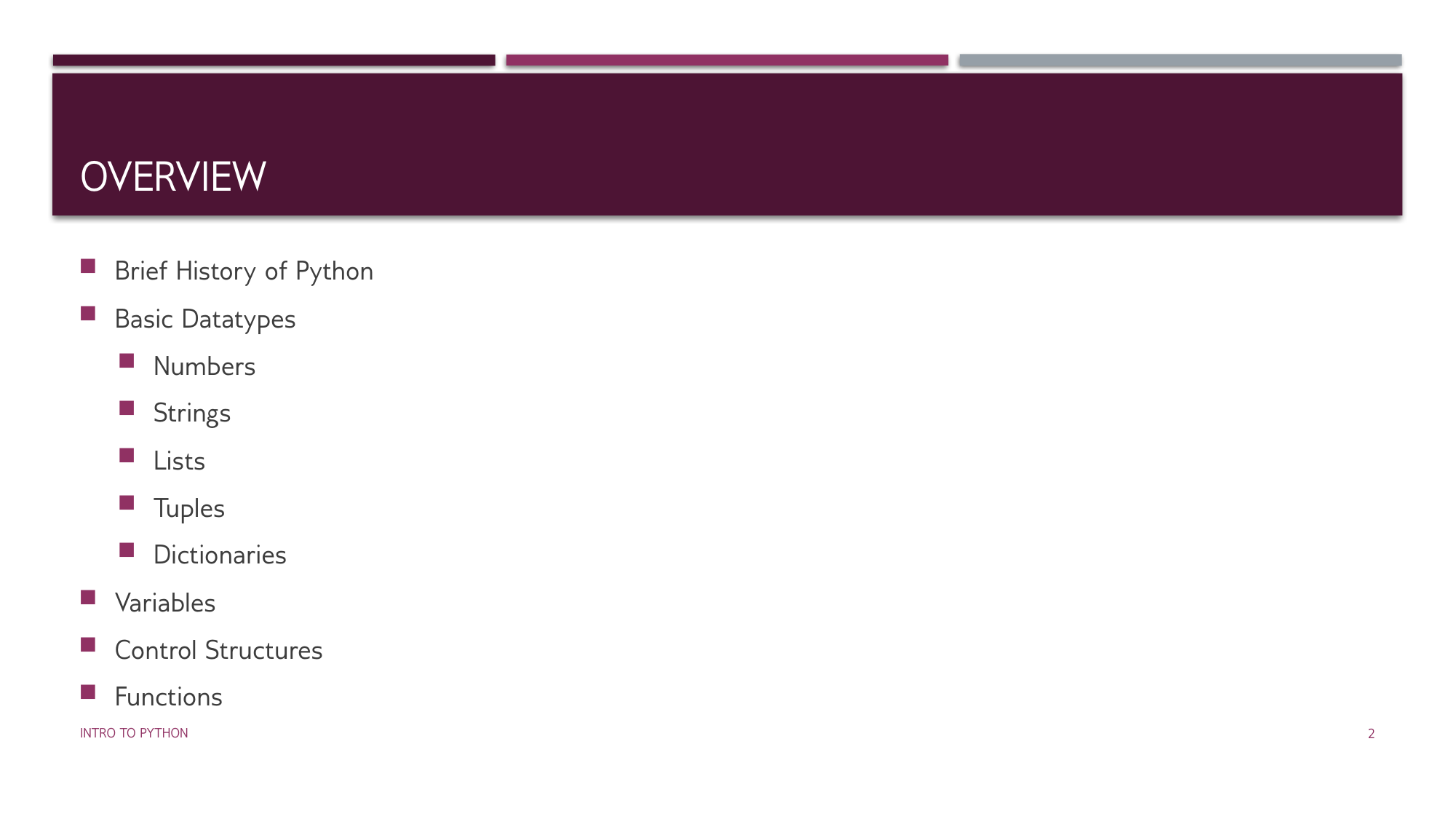

# Overview
Brief History of Python
Basic Datatypes
Numbers
Strings
Lists
Tuples
Dictionaries
Variables
Control Structures
Functions
Intro to Python
2